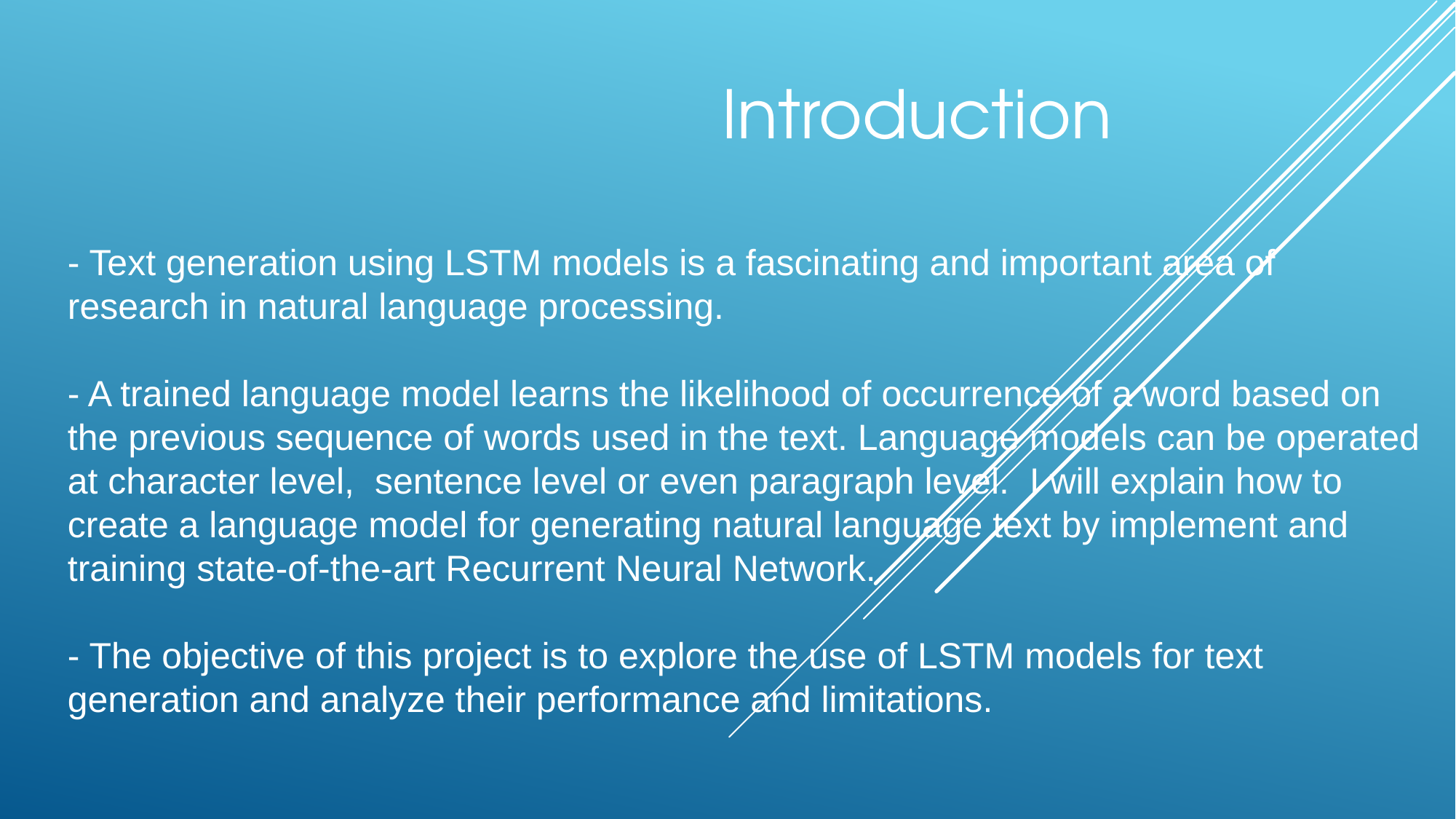

Introduction

- Text generation using LSTM models is a fascinating and important area of research in natural language processing.

- A trained language model learns the likelihood of occurrence of a word based on the previous sequence of words used in the text. Language models can be operated at character level,  sentence level or even paragraph level.  I will explain how to create a language model for generating natural language text by implement and training state-of-the-art Recurrent Neural Network.

- The objective of this project is to explore the use of LSTM models for text generation and analyze their performance and limitations.